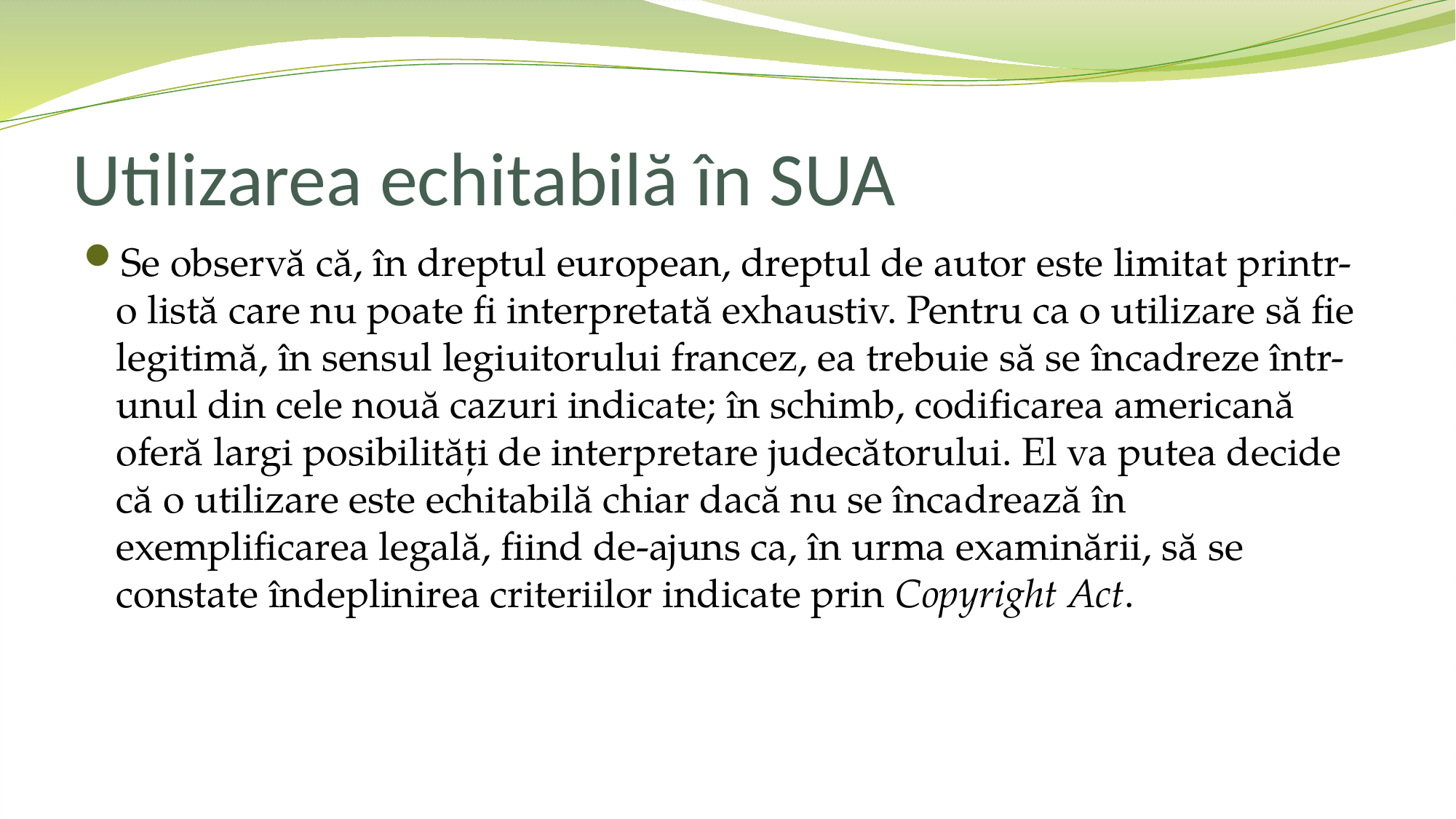

# Utilizarea echitabilă în SUA
Se observă că, în dreptul european, dreptul de autor este limitat printr-o listă care nu poate fi interpretată exhaustiv. Pentru ca o utilizare să fie legitimă, în sensul legiuitorului francez, ea trebuie să se încadreze într-unul din cele nouă cazuri indicate; în schimb, codificarea americană oferă largi posibilităţi de interpretare judecătorului. El va putea decide că o utilizare este echitabilă chiar dacă nu se încadrează în exemplificarea legală, fiind de-ajuns ca, în urma examinării, să se constate îndeplinirea criteriilor indicate prin Copyright Act.